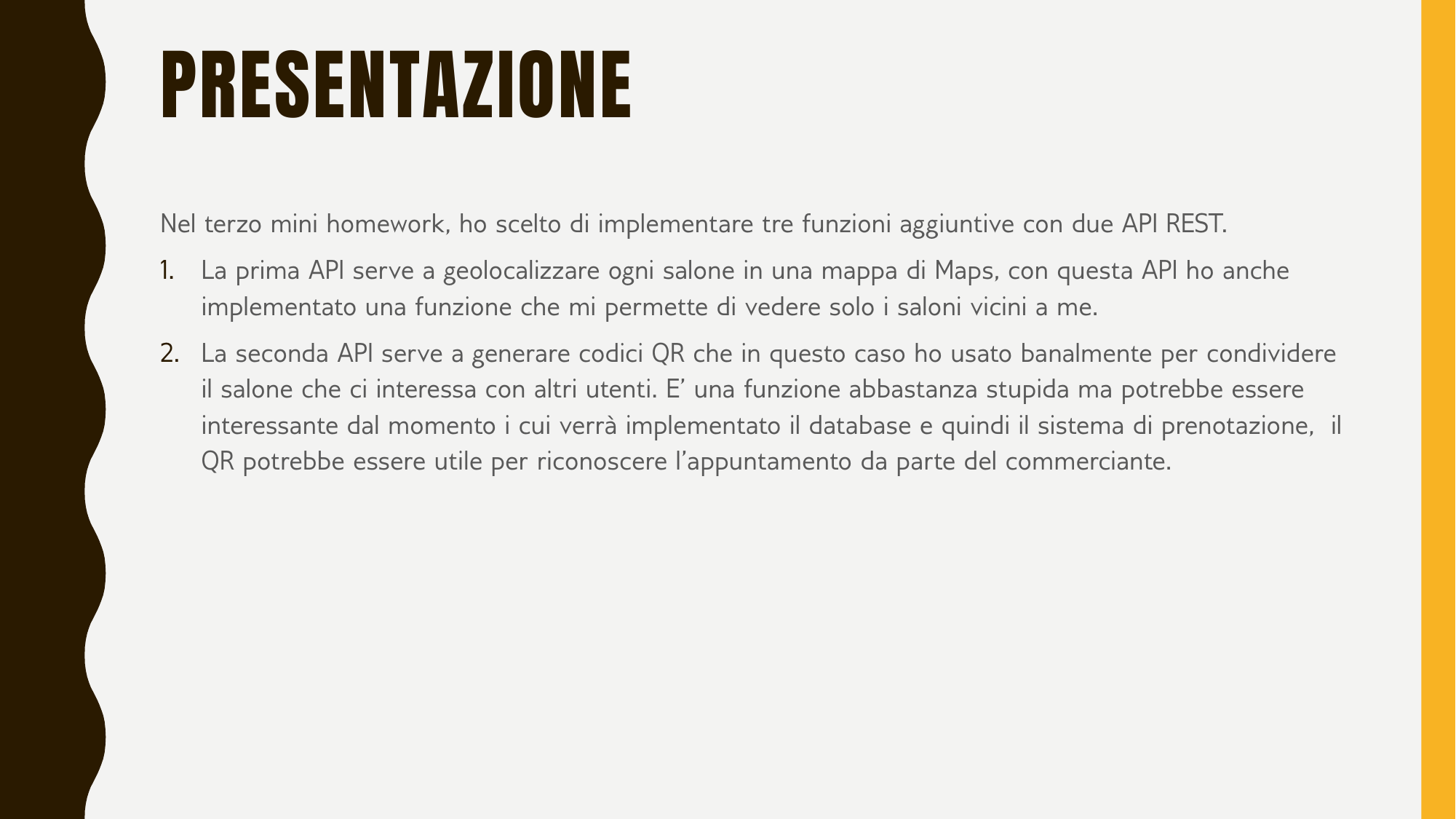

# PRESENTAZIONE
Nel terzo mini homework, ho scelto di implementare tre funzioni aggiuntive con due API REST.
La prima API serve a geolocalizzare ogni salone in una mappa di Maps, con questa API ho anche implementato una funzione che mi permette di vedere solo i saloni vicini a me.
La seconda API serve a generare codici QR che in questo caso ho usato banalmente per condividere il salone che ci interessa con altri utenti. E’ una funzione abbastanza stupida ma potrebbe essere interessante dal momento i cui verrà implementato il database e quindi il sistema di prenotazione,  il QR potrebbe essere utile per riconoscere l’appuntamento da parte del commerciante.